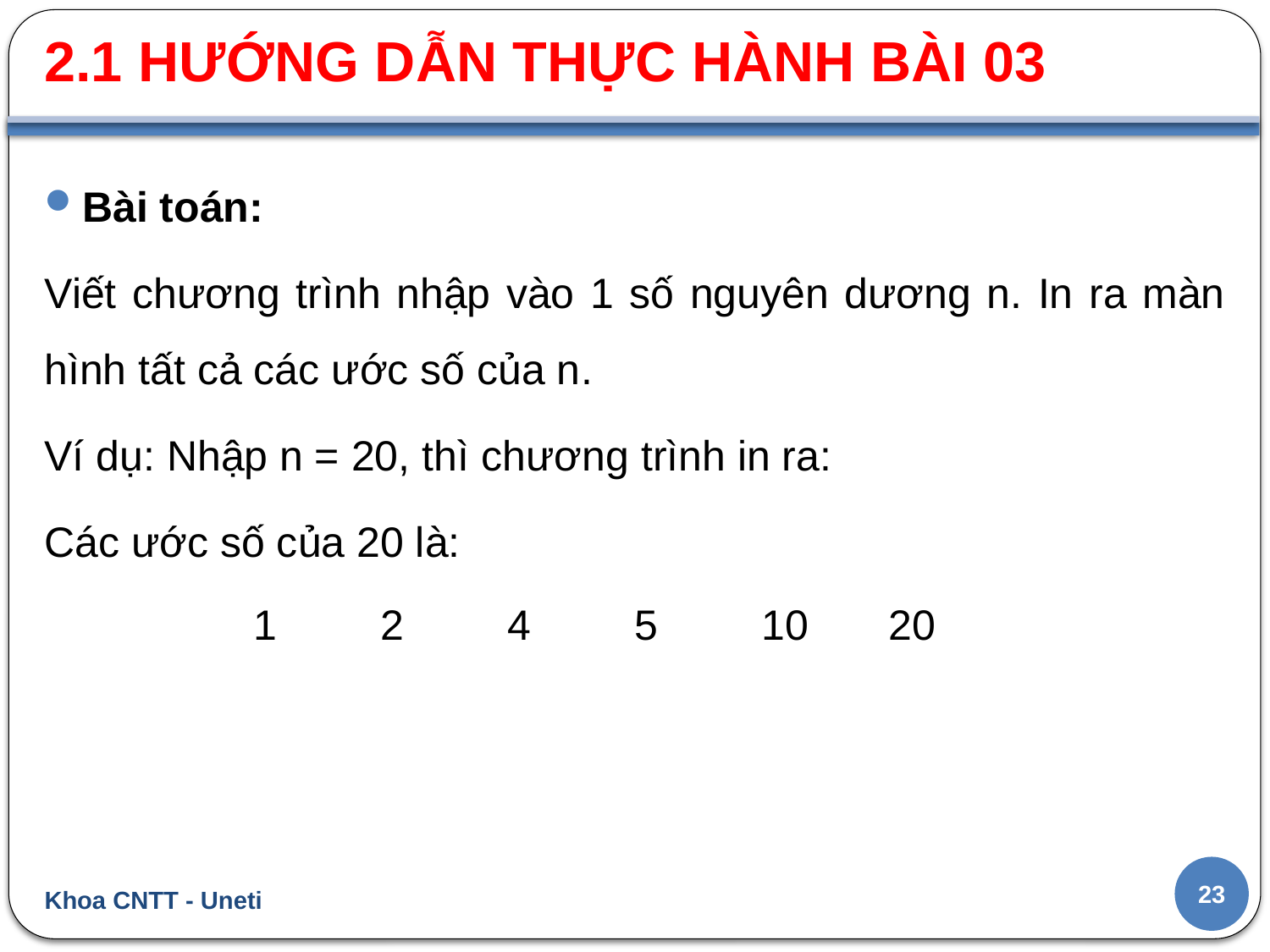

2.1 HƯỚNG DẪN THỰC HÀNH BÀI 03
Bài toán:
Viết chương trình nhập vào 1 số nguyên dương n. In ra màn hình tất cả các ước số của n.
Ví dụ: Nhập n = 20, thì chương trình in ra:
Các ước số của 20 là:
	1	2 	4 	5 	10	20

23
Khoa CNTT - Uneti